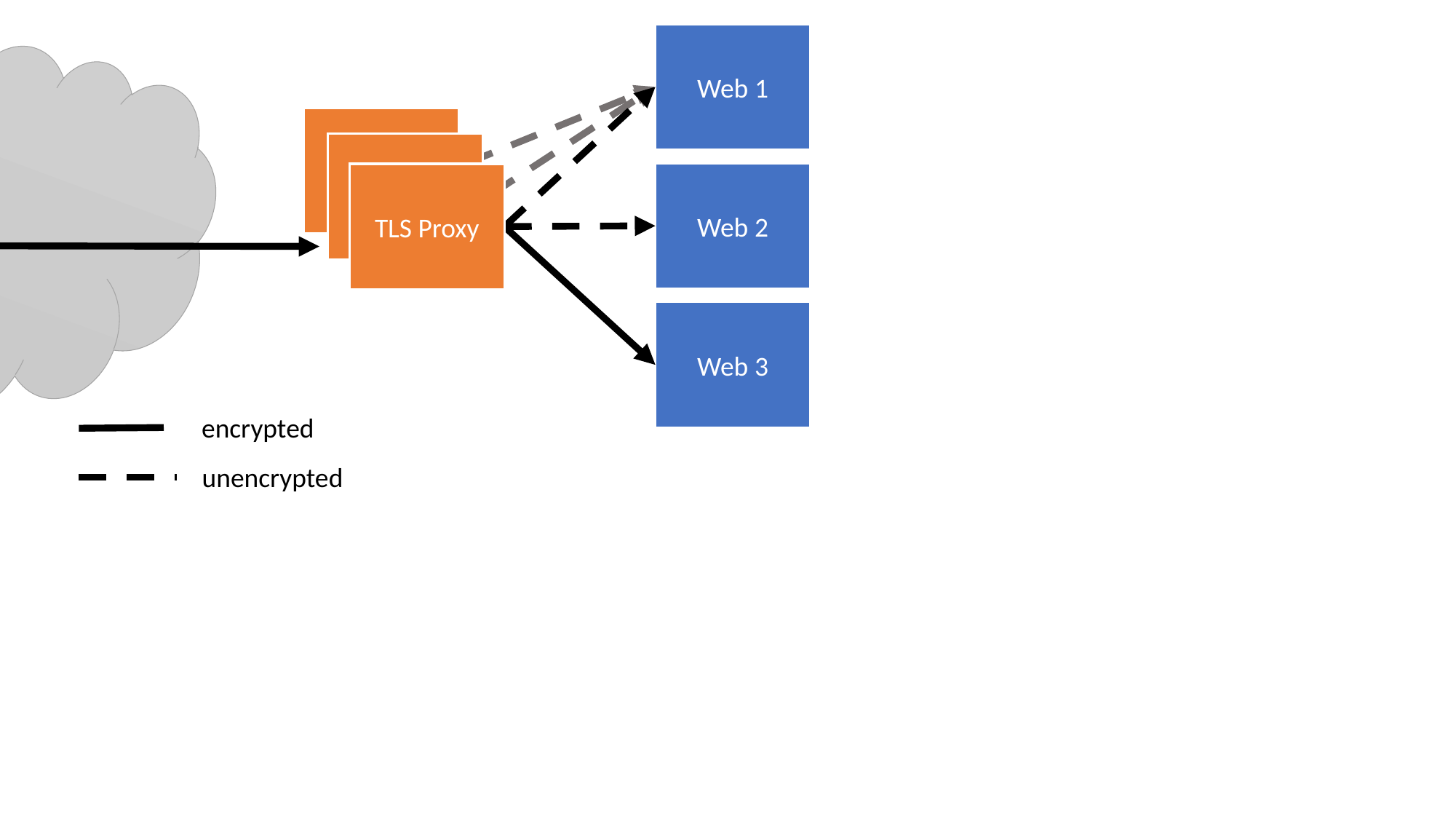

Web 1

TLS Proxy
TLS Proxy
Web 2
TLS Proxy
Web 3
encrypted
unencrypted